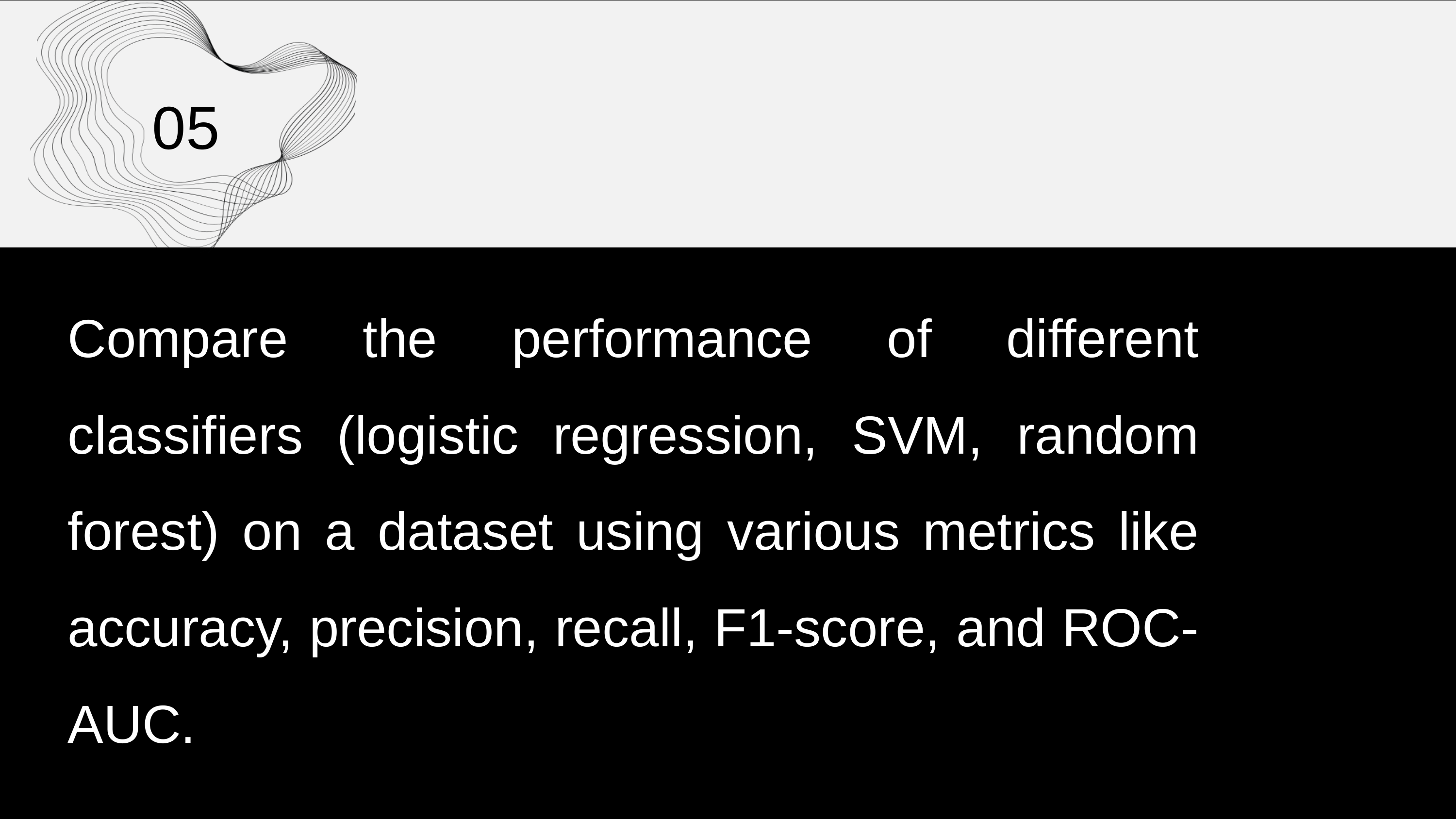

05
Compare the performance of different classifiers (logistic regression, SVM, random forest) on a dataset using various metrics like accuracy, precision, recall, F1-score, and ROC-AUC.